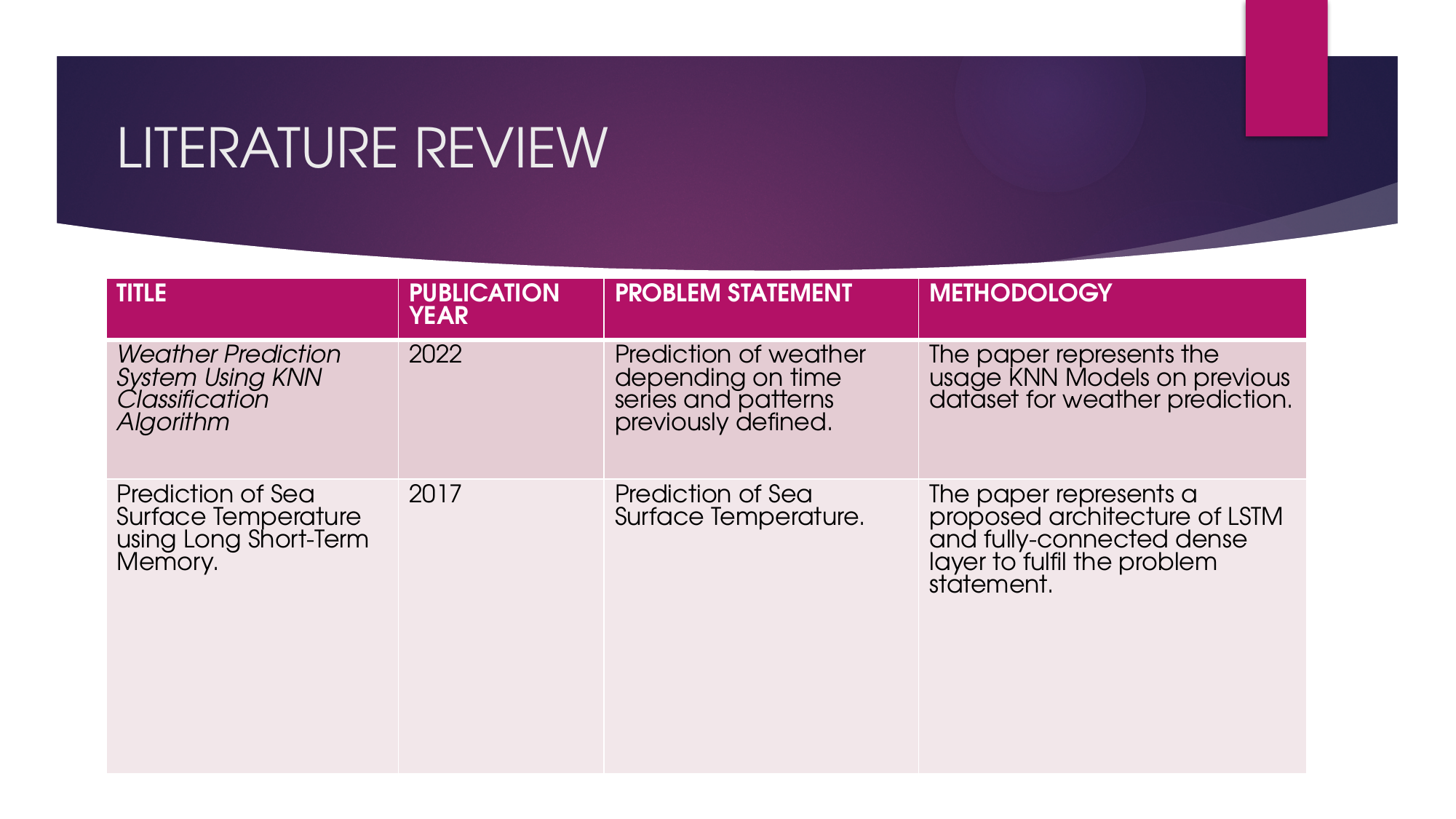

# LITERATURE REVIEW
| TITLE | PUBLICATION YEAR | PROBLEM STATEMENT | METHODOLOGY |
| --- | --- | --- | --- |
| Weather Prediction System Using KNN Classification Algorithm | 2022 | Prediction of weather depending on time series and patterns previously defined. | The paper represents the usage KNN Models on previous dataset for weather prediction. |
| Prediction of Sea Surface Temperature using Long Short-Term Memory. | 2017 | Prediction of Sea Surface Temperature. | The paper represents a proposed architecture of LSTM and fully-connected dense layer to fulfil the problem statement. |